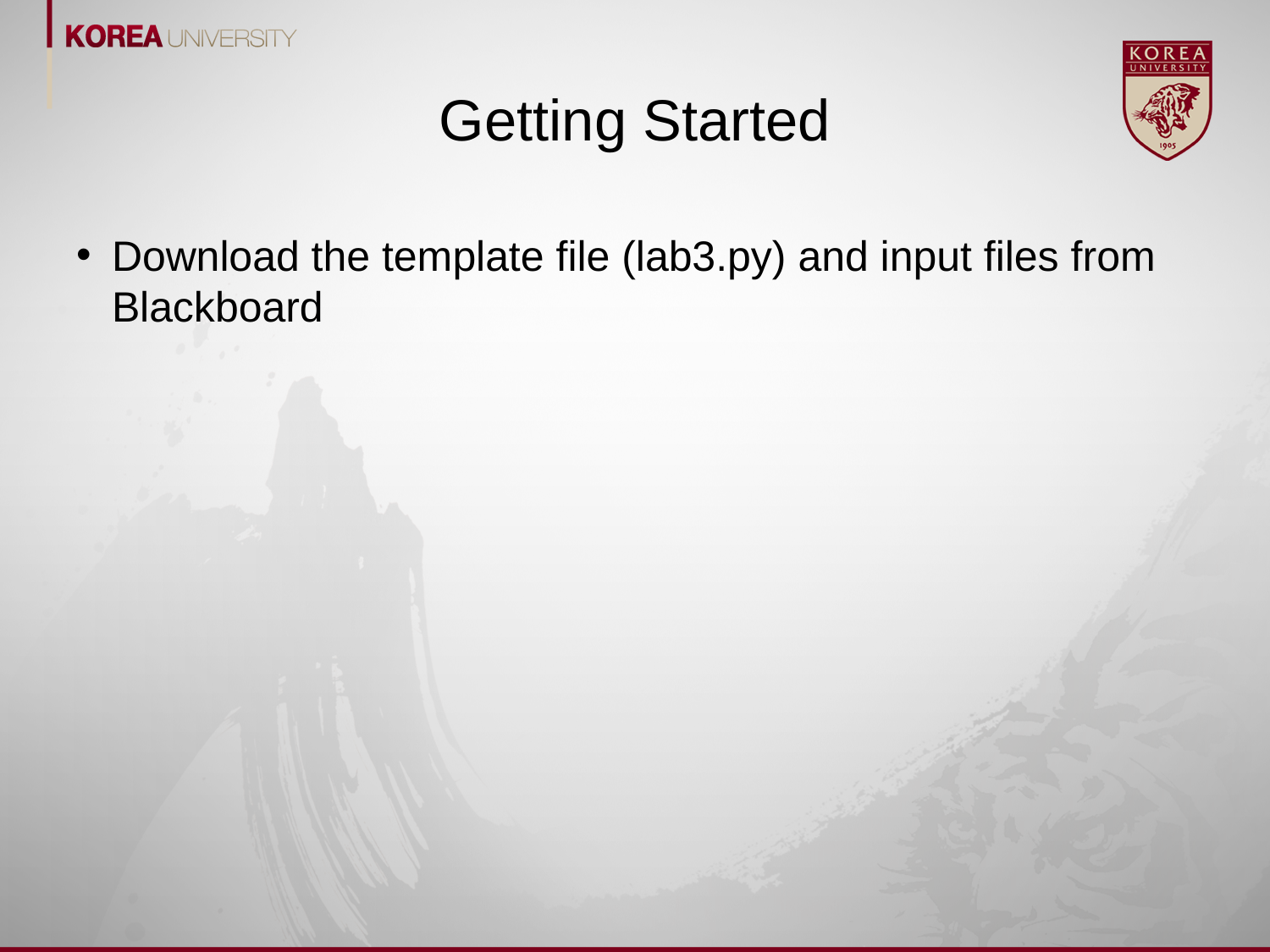

# Getting Started
Download the template file (lab3.py) and input files from Blackboard